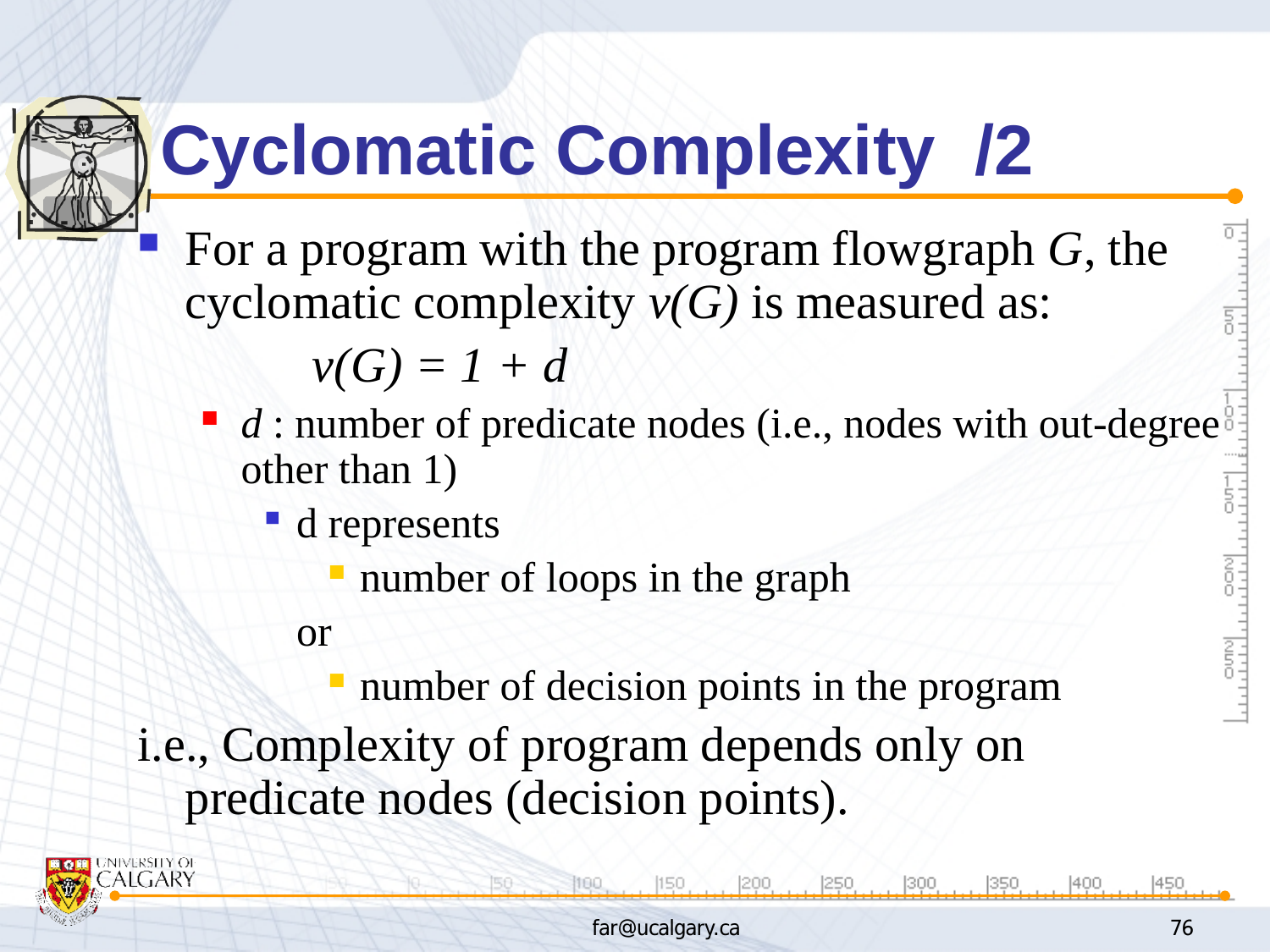

# Cyclomatic Complexity  /2
For a program with the program flowgraph G, the cyclomatic complexity v(G) is measured as:
		v(G) = 1 + d
d : number of predicate nodes (i.e., nodes with out-degree other than 1)
d represents
number of loops in the graph
	or
number of decision points in the program
i.e., Complexity of program depends only on  predicate nodes (decision points).
far@ucalgary.ca
76